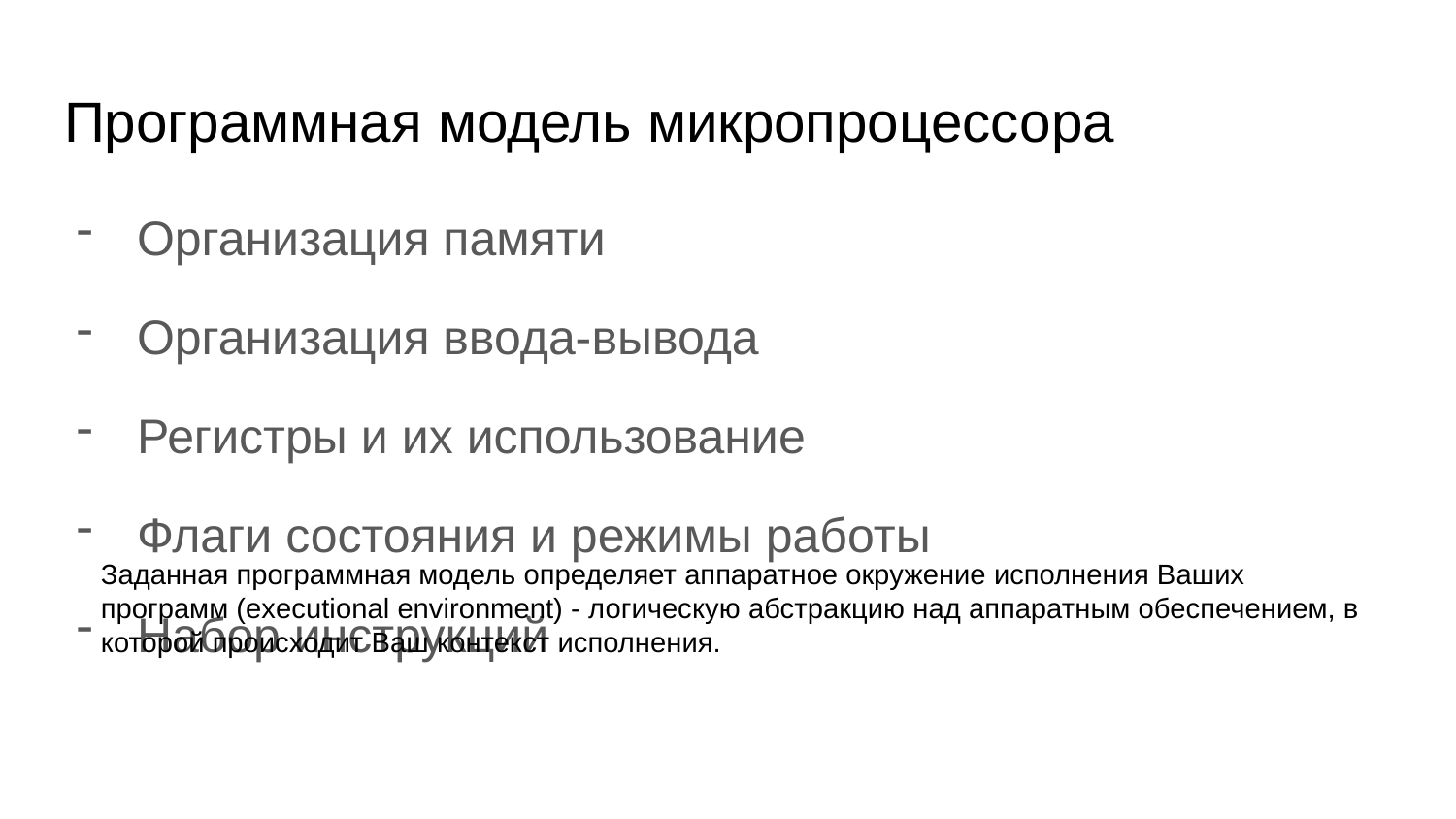

# Программная модель микропроцессора
Организация памяти
Организация ввода-вывода
Регистры и их использование
Флаги состояния и режимы работы
Набор инструкций

Заданная программная модель определяет аппаратное окружение исполнения Ваших программ (executional environment) - логическую абстракцию над аппаратным обеспечением, в которой происходит Ваш контекст исполнения.